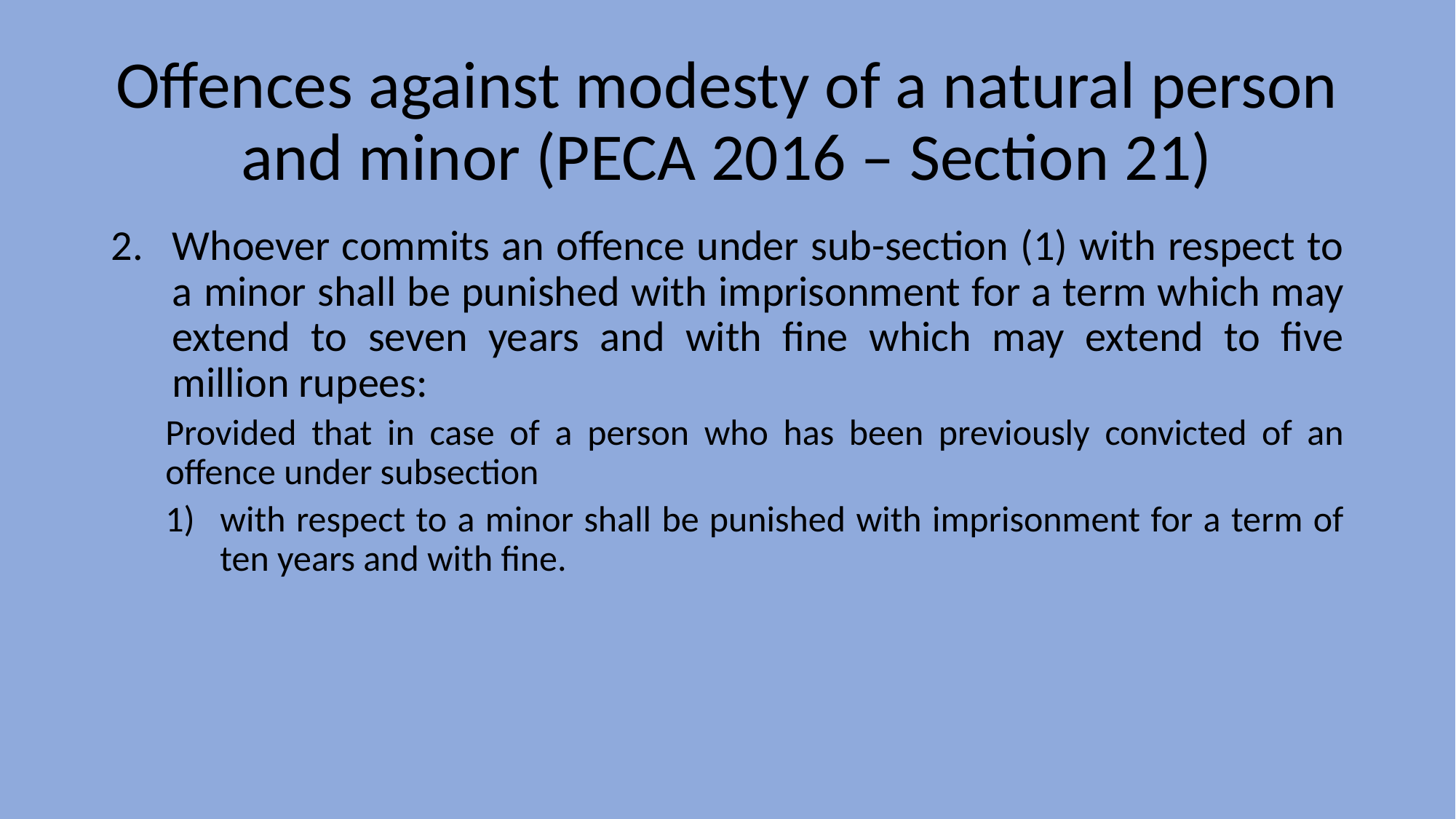

# Offences against modesty of a natural person and minor (PECA 2016 – Section 21)
Whoever commits an offence under sub-section (1) with respect to a minor shall be punished with imprisonment for a term which may extend to seven years and with fine which may extend to five million rupees:
Provided that in case of a person who has been previously convicted of an offence under subsection
with respect to a minor shall be punished with imprisonment for a term of ten years and with fine.